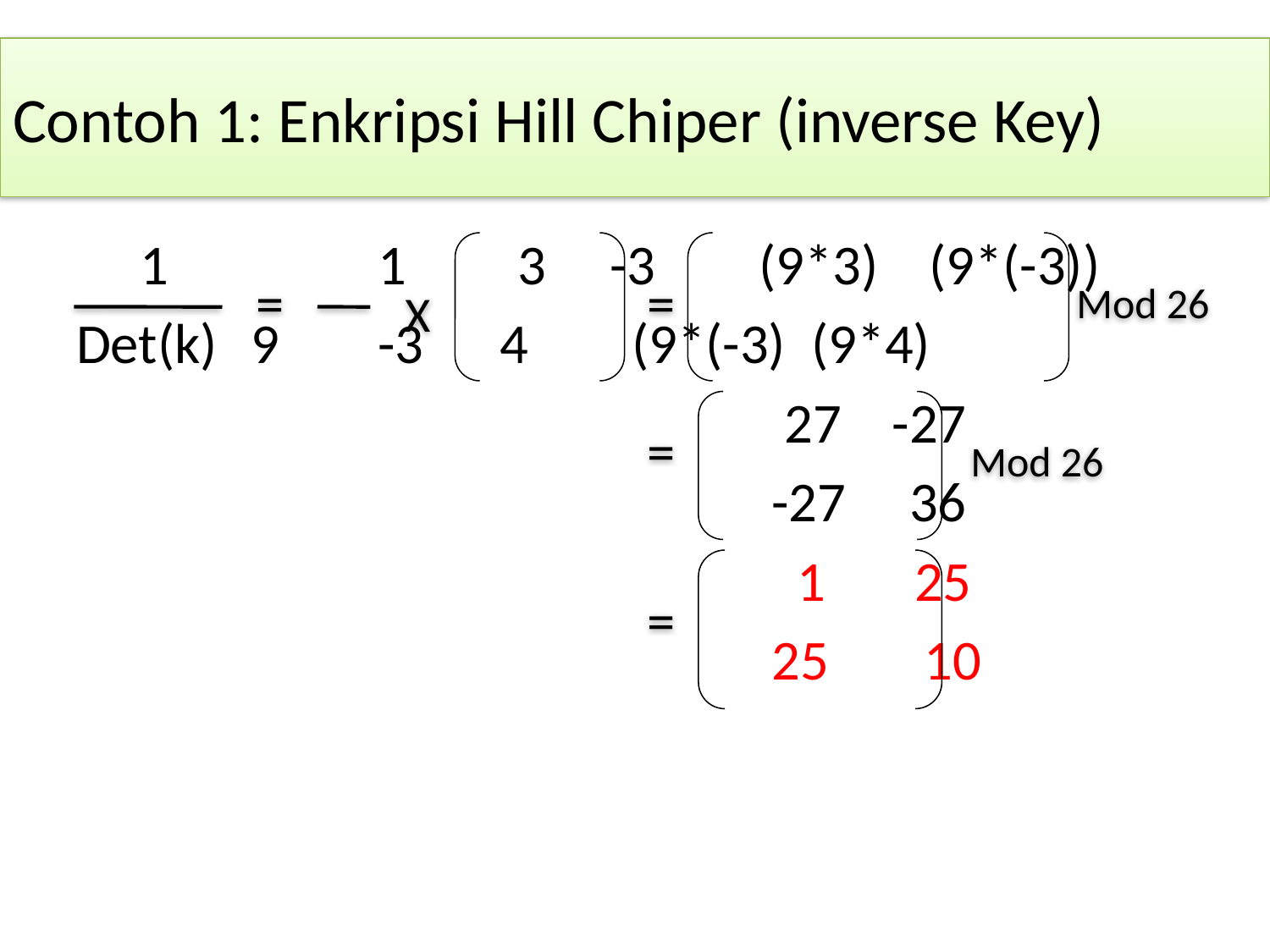

# Contoh 1: Enkripsi Hill Chiper (inverse Key)
     1 		1	 3     -3	(9*3)    (9*(-3))
Det(k)	9	-3      4	(9*(-3)  (9*4)
						  27    -27
						 -27     36
						   1       25
						 25	   10

=
=
Mod 26
X

=
Mod 26

=